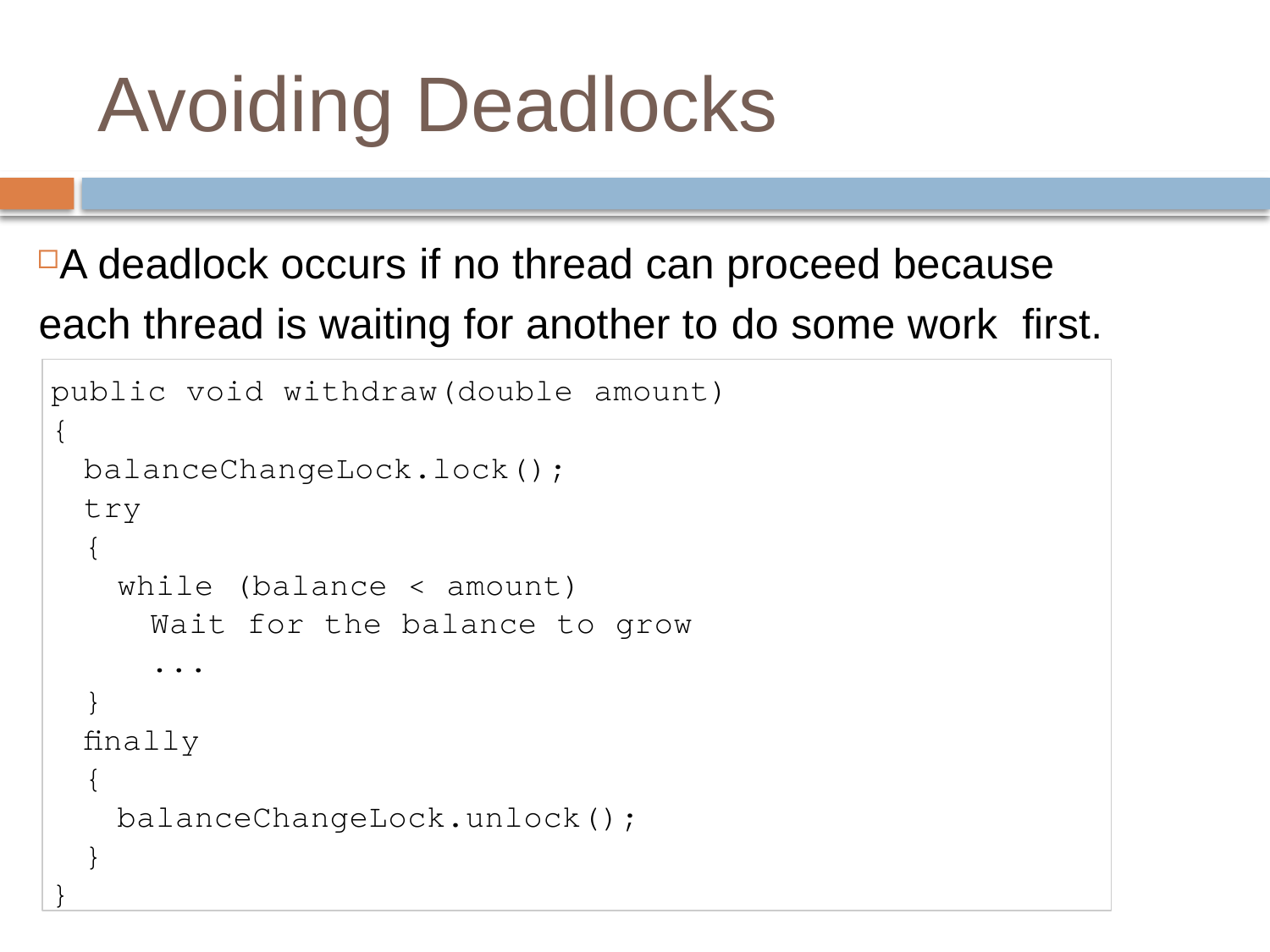

# Avoiding Deadlocks
A deadlock occurs if no thread can proceed because  each thread is waiting for another to do some work  first.

public void withdraw(double amount)
{
balanceChangeLock.lock();
try
{
while (balance < amount)
Wait for the balance to grow
...
}
finally
{
balanceChangeLock.unlock();
}
}